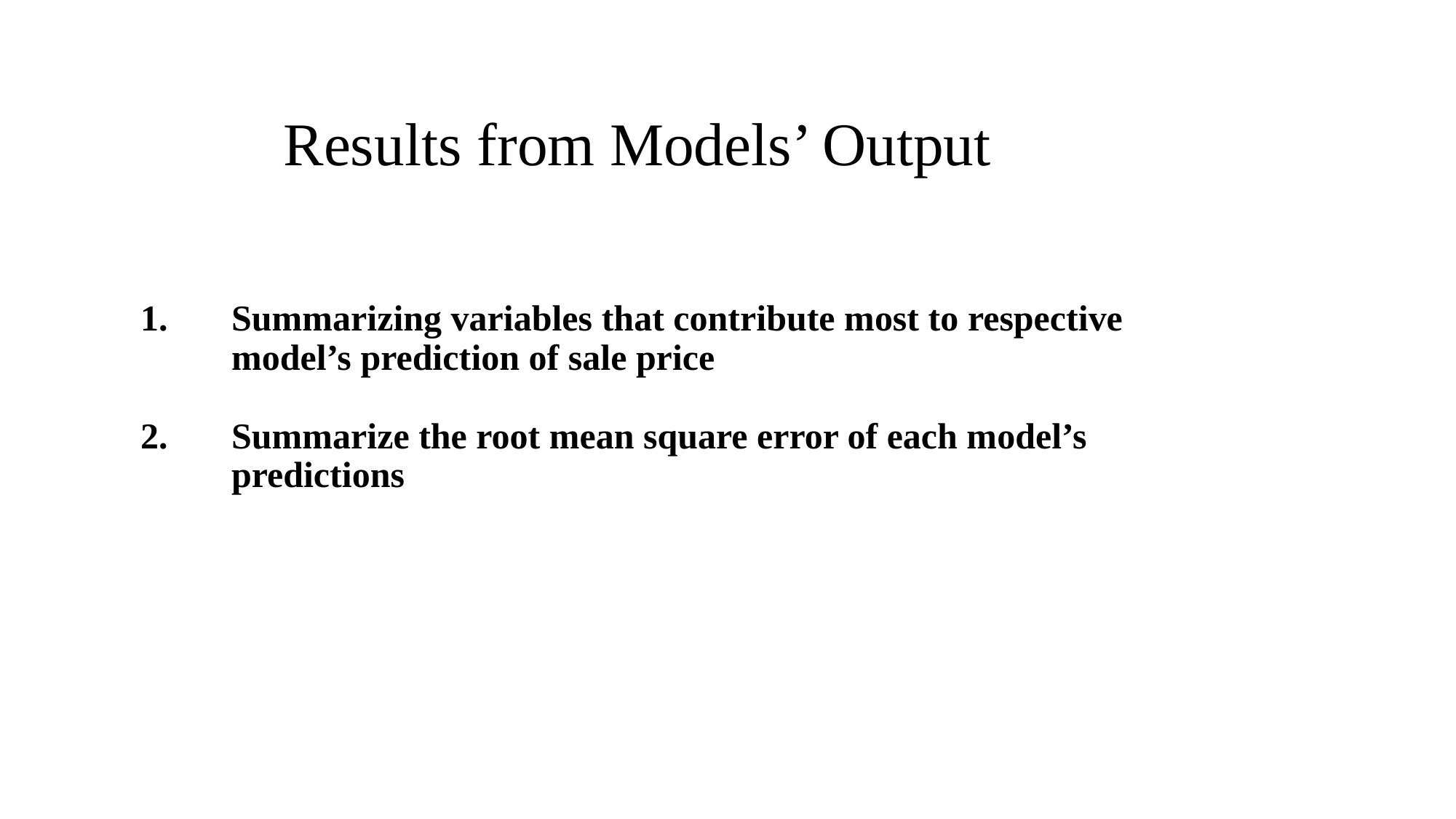

# Results from Models’ Output
Summarizing variables that contribute most to respective model’s prediction of sale price

Summarize the root mean square error of each model’s predictions